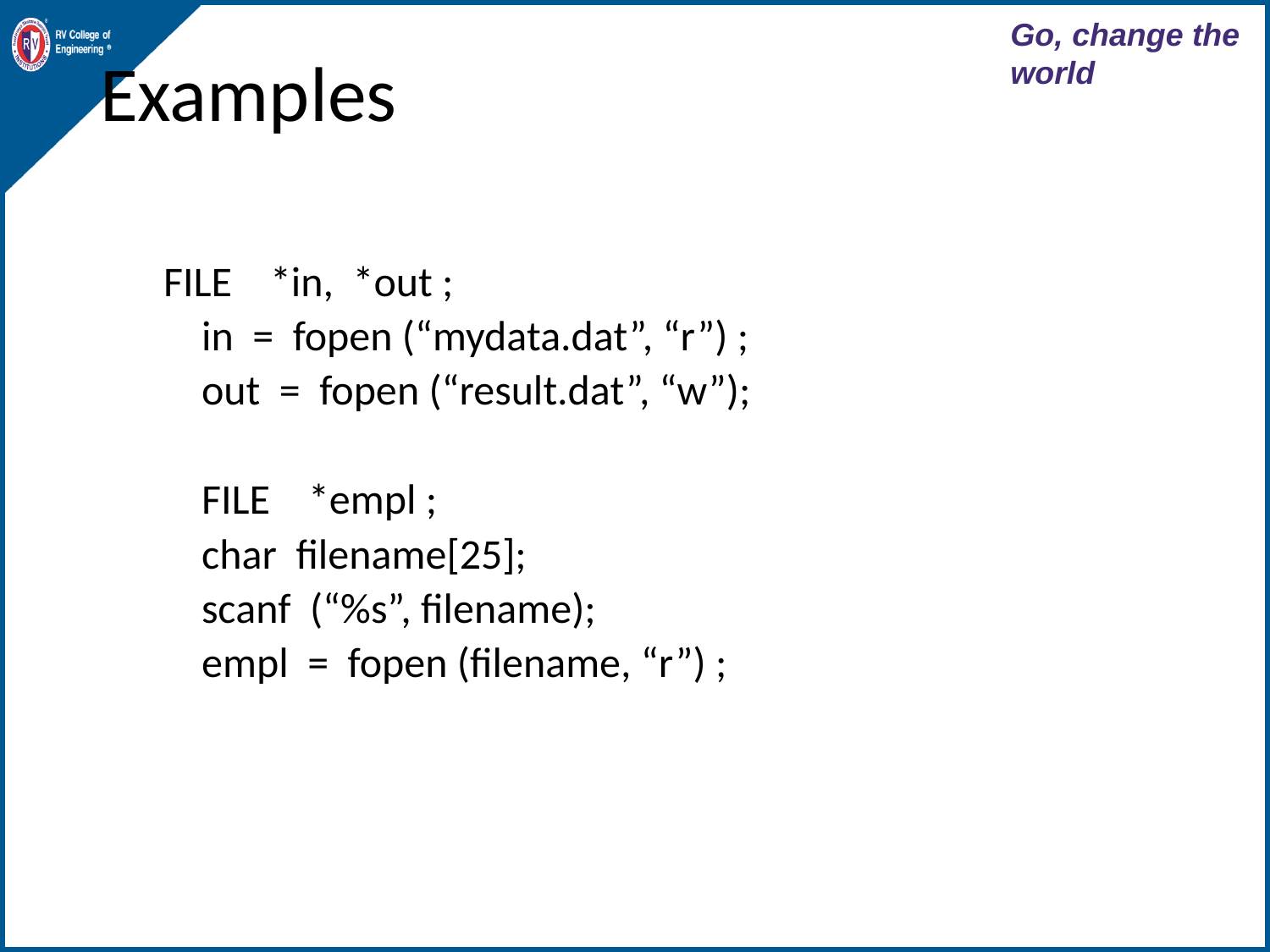

# Examples
FILE    *in,  *out ;
    in  =  fopen (“mydata.dat”, “r”) ;
    out  =  fopen (“result.dat”, “w”);

    FILE    *empl ;
    char  filename[25];
    scanf  (“%s”, filename);
    empl  =  fopen (filename, “r”) ;